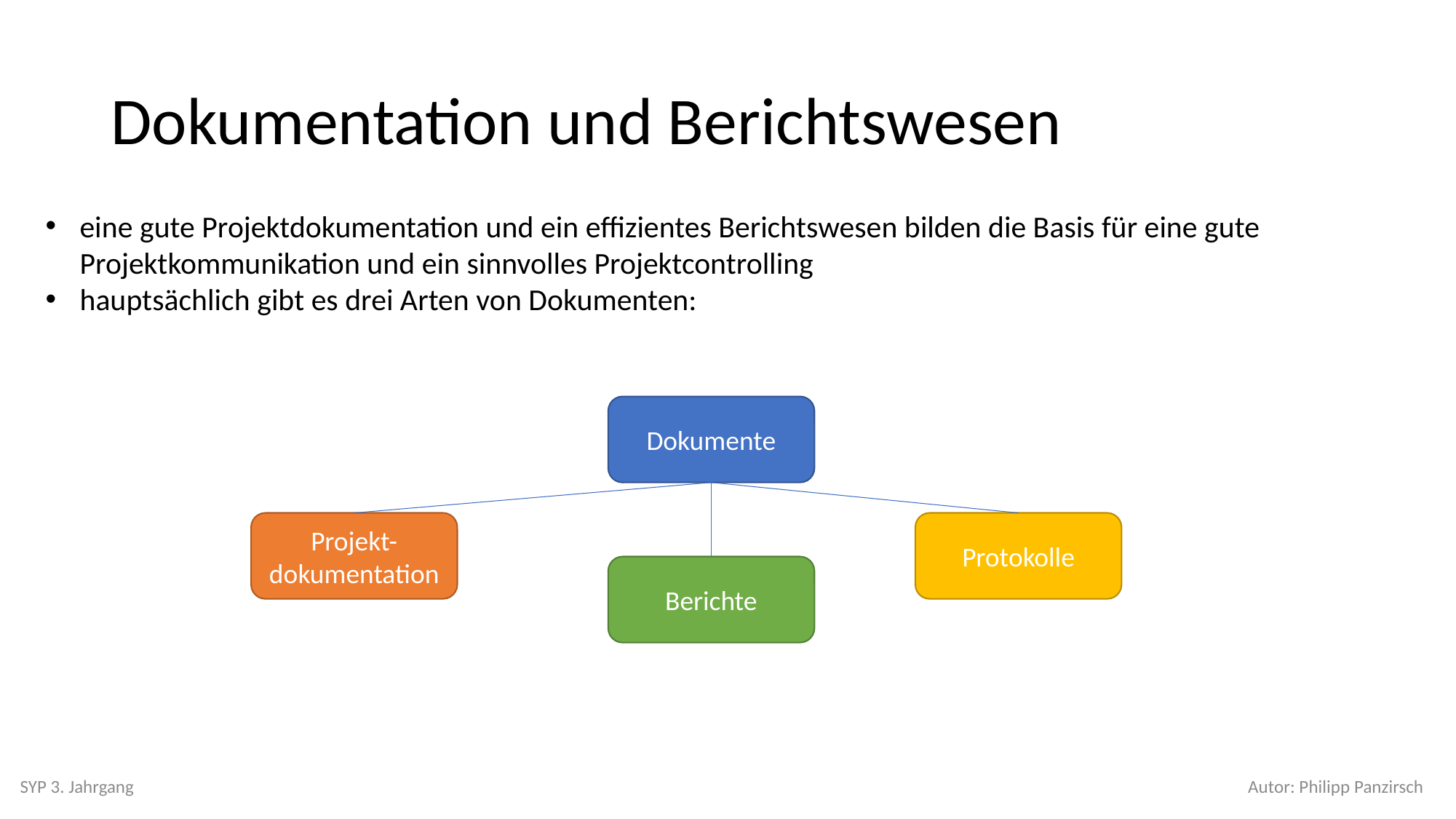

# Dokumentation und Berichtswesen
eine gute Projektdokumentation und ein effizientes Berichtswesen bilden die Basis für eine gute Projektkommunikation und ein sinnvolles Projektcontrolling
hauptsächlich gibt es drei Arten von Dokumenten:
Dokumente
Projekt-dokumentation
Protokolle
Berichte
SYP 3. Jahrgang
Autor: Philipp Panzirsch